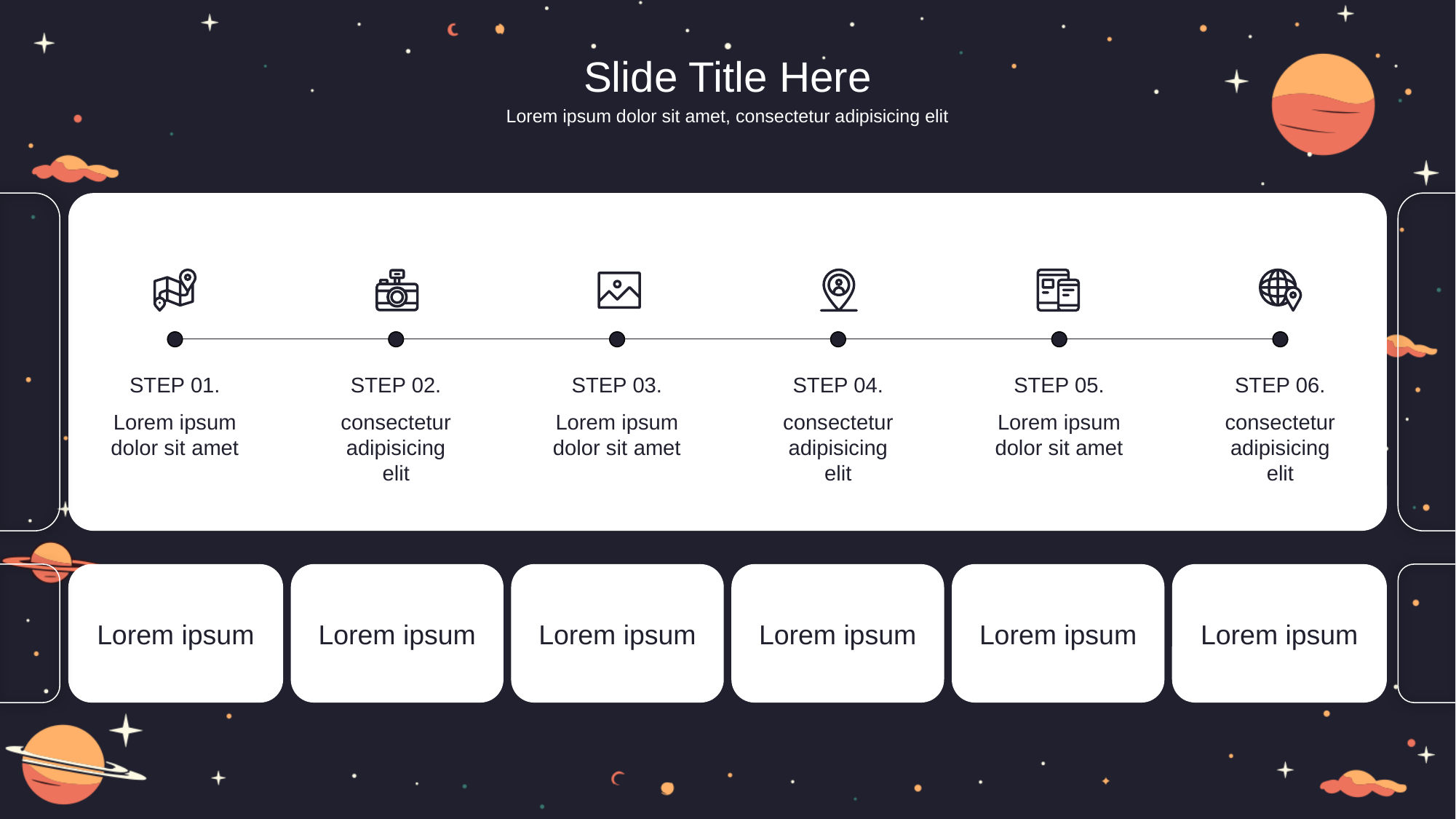

Slide Title Here
Lorem ipsum dolor sit amet, consectetur adipisicing elit

STEP 01.
STEP 02.
STEP 03.
STEP 04.
STEP 05.
STEP 06.
Lorem ipsum dolor sit amet
consectetur adipisicing elit
Lorem ipsum dolor sit amet
consectetur adipisicing elit
Lorem ipsum dolor sit amet
consectetur adipisicing elit

Lorem ipsum
Lorem ipsum
Lorem ipsum
Lorem ipsum
Lorem ipsum
Lorem ipsum